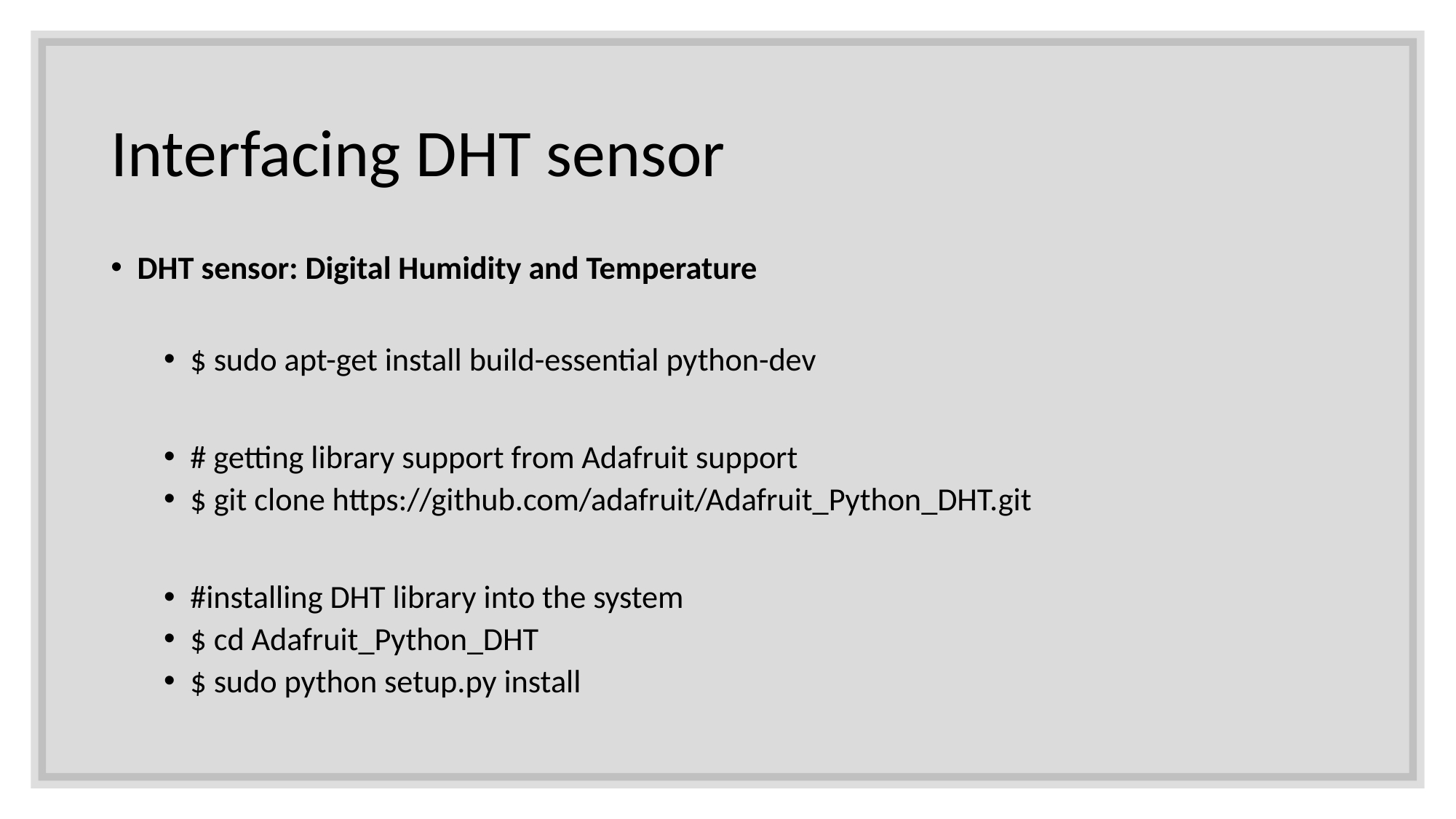

# Interfacing DHT sensor
DHT sensor: Digital Humidity and Temperature

$ sudo apt-get install build-essential python-dev

# getting library support from Adafruit support
$ git clone https://github.com/adafruit/Adafruit_Python_DHT.git

#installing DHT library into the system
$ cd Adafruit_Python_DHT
$ sudo python setup.py install